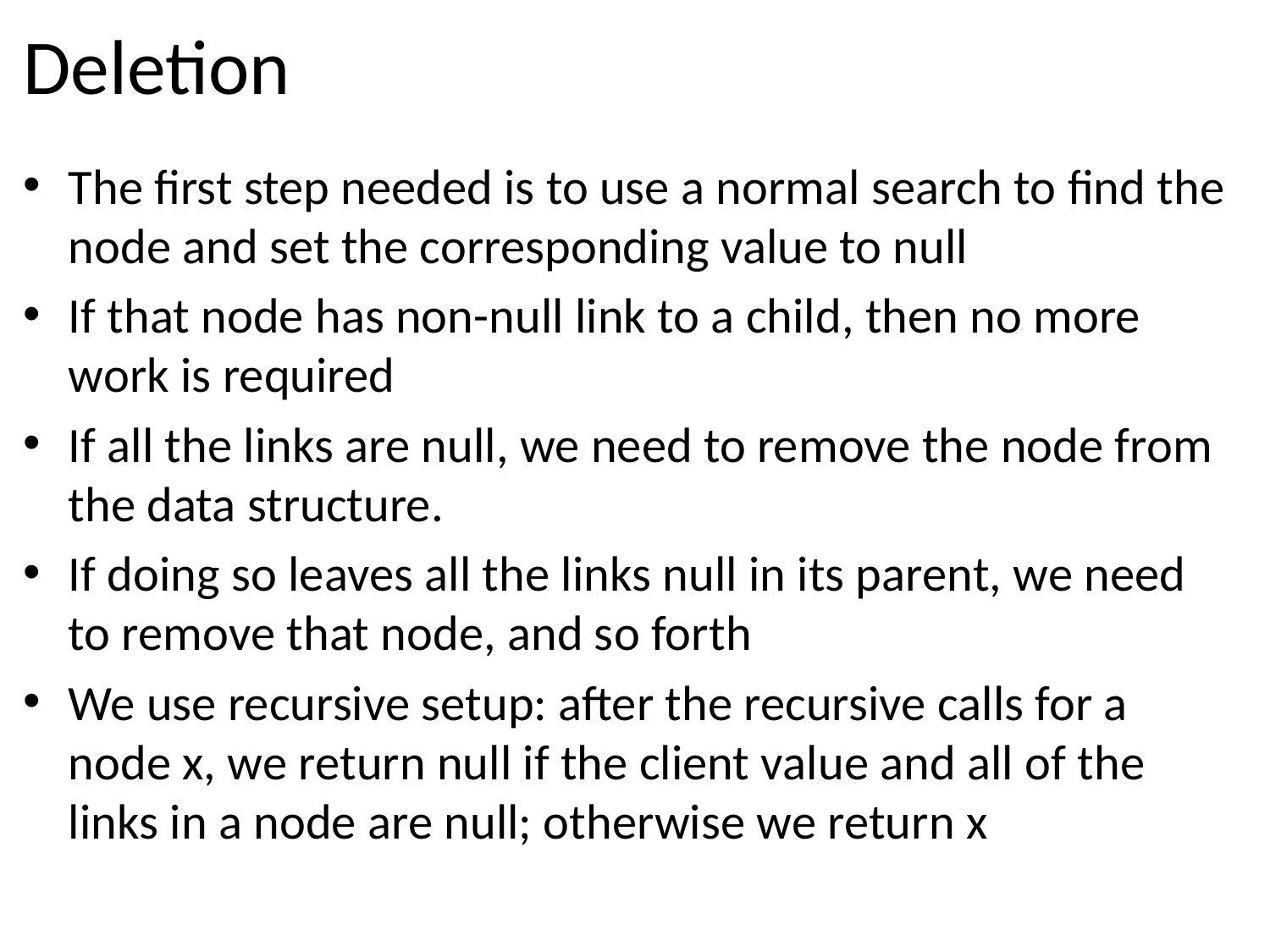

# Deletion
The first step needed is to use a normal search to find the node and set the corresponding value to null
If that node has non-null link to a child, then no more work is required
If all the links are null, we need to remove the node from the data structure.
If doing so leaves all the links null in its parent, we need to remove that node, and so forth
We use recursive setup: after the recursive calls for a node x, we return null if the client value and all of the links in a node are null; otherwise we return x